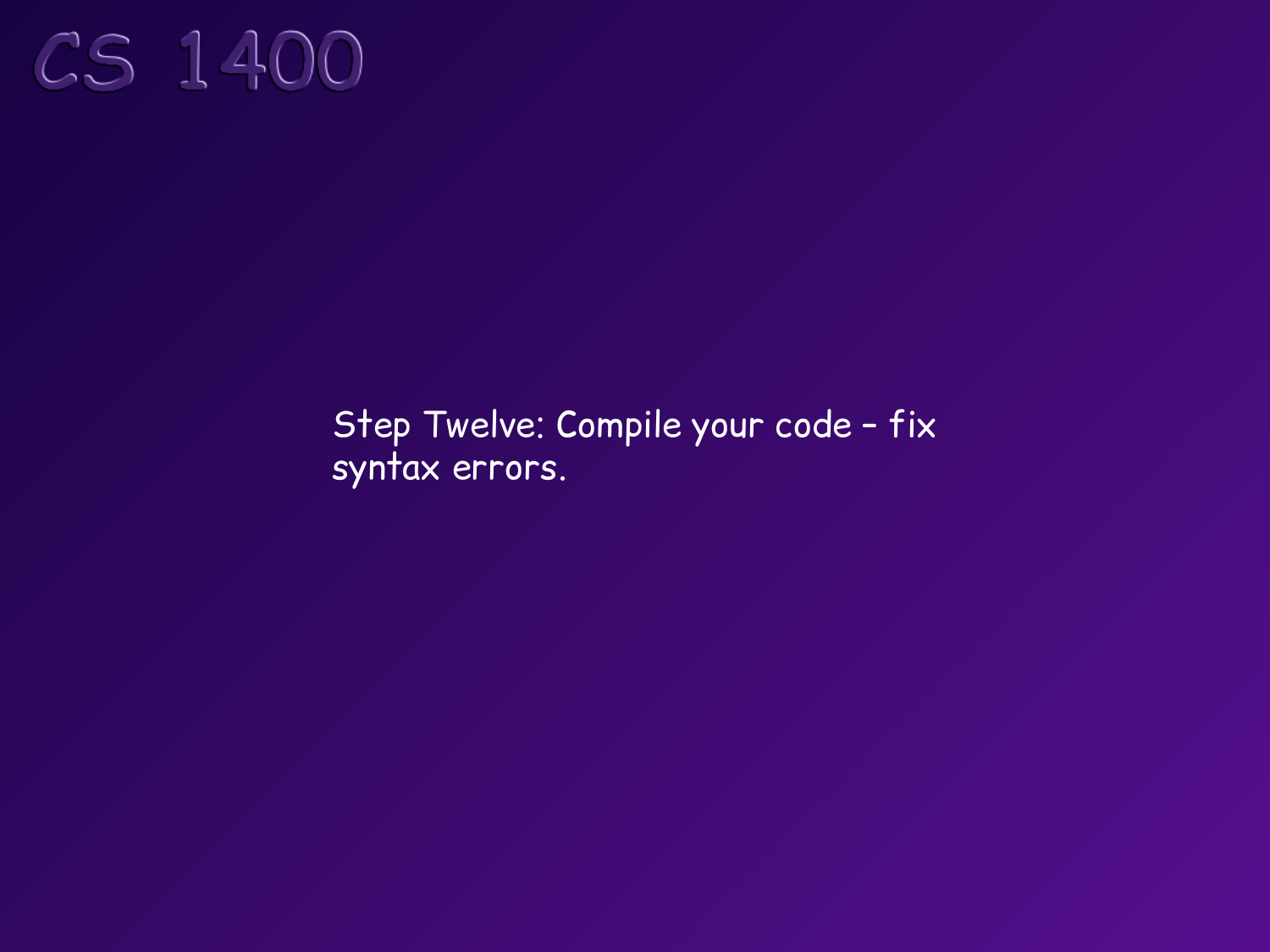

Step Twelve: Compile your code – fix
syntax errors.